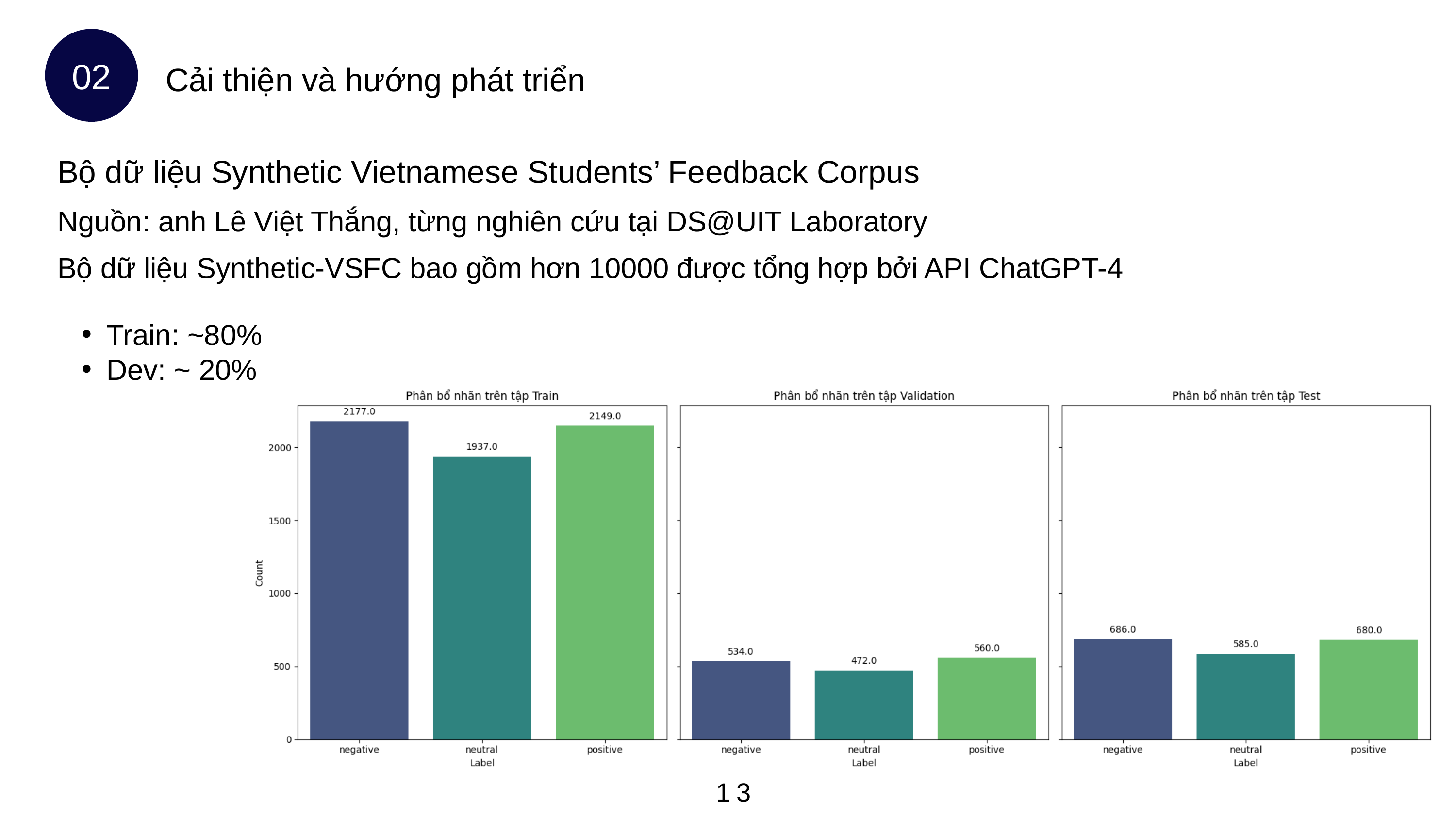

Cải thiện và hướng phát triển
02
Bộ dữ liệu Synthetic Vietnamese Students’ Feedback Corpus
Nguồn: anh Lê Việt Thắng, từng nghiên cứu tại DS@UIT Laboratory
Bộ dữ liệu Synthetic-VSFC bao gồm hơn 10000 được tổng hợp bởi API ChatGPT-4
Train: ~80%
Dev: ~ 20%

13